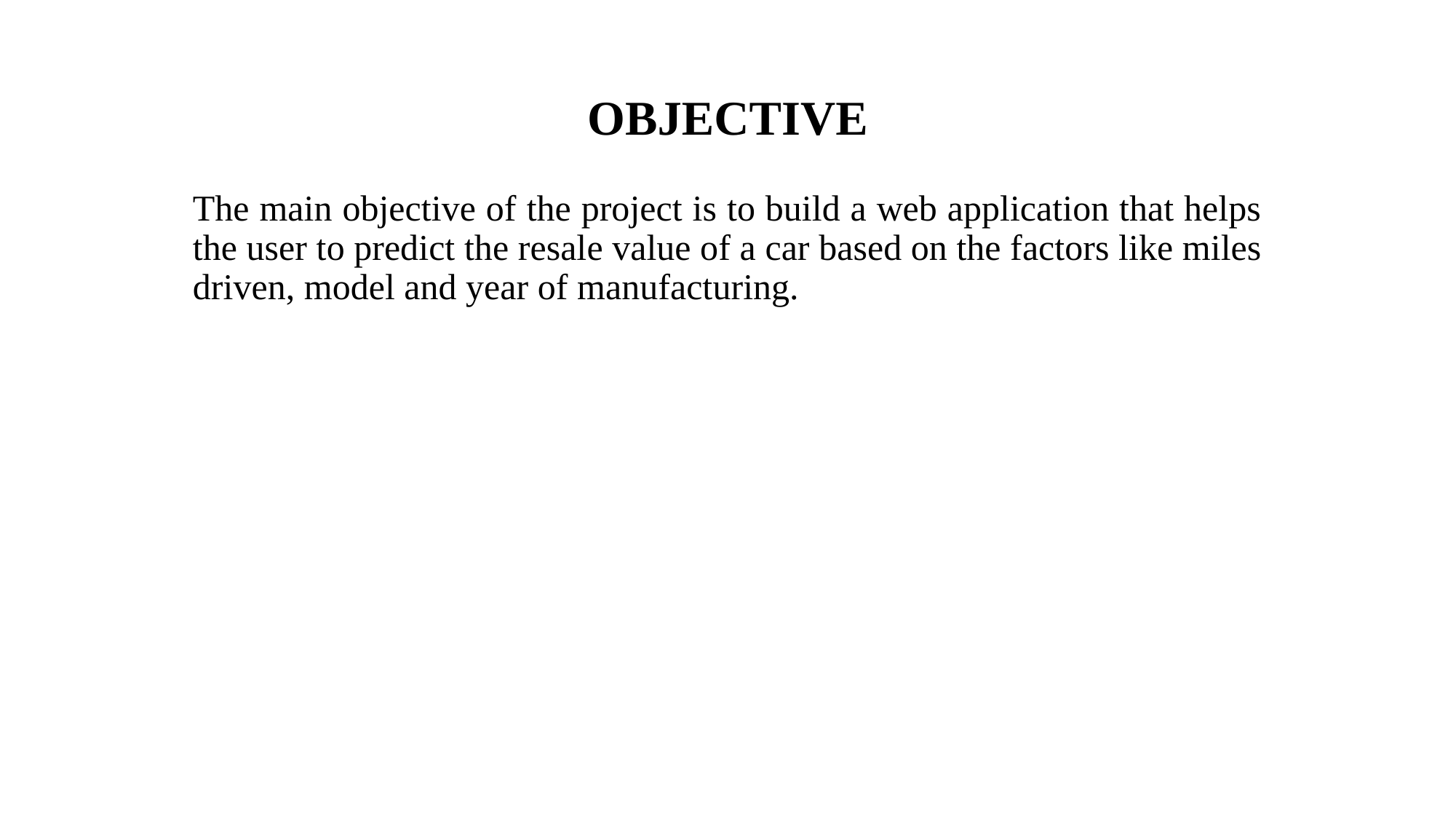

# OBJECTIVE
The main objective of the project is to build a web application that helps the user to predict the resale value of a car based on the factors like miles driven, model and year of manufacturing.